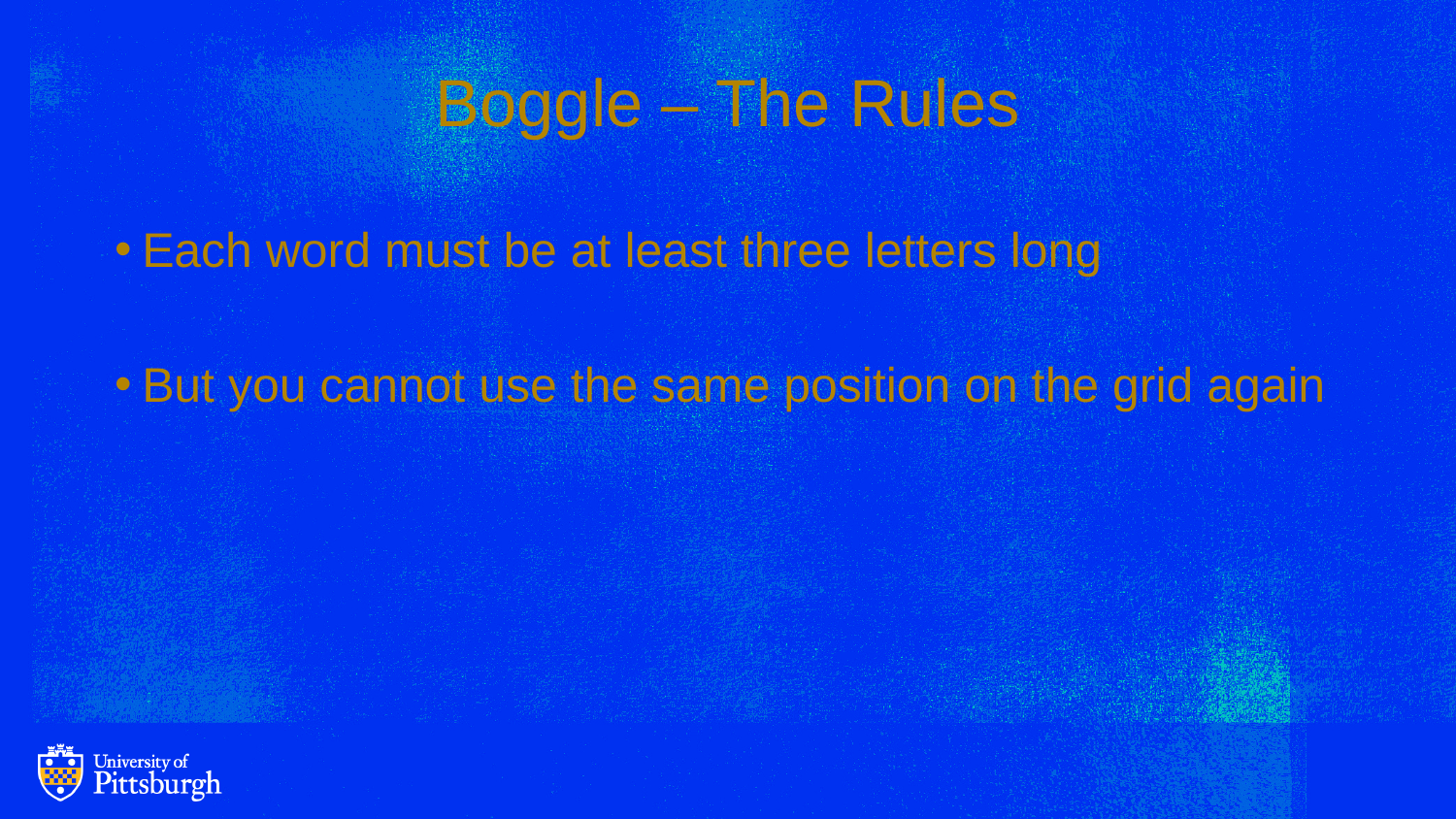

# Boggle – The Rules
Each word must be at least three letters long

But you cannot use the same position on the grid again